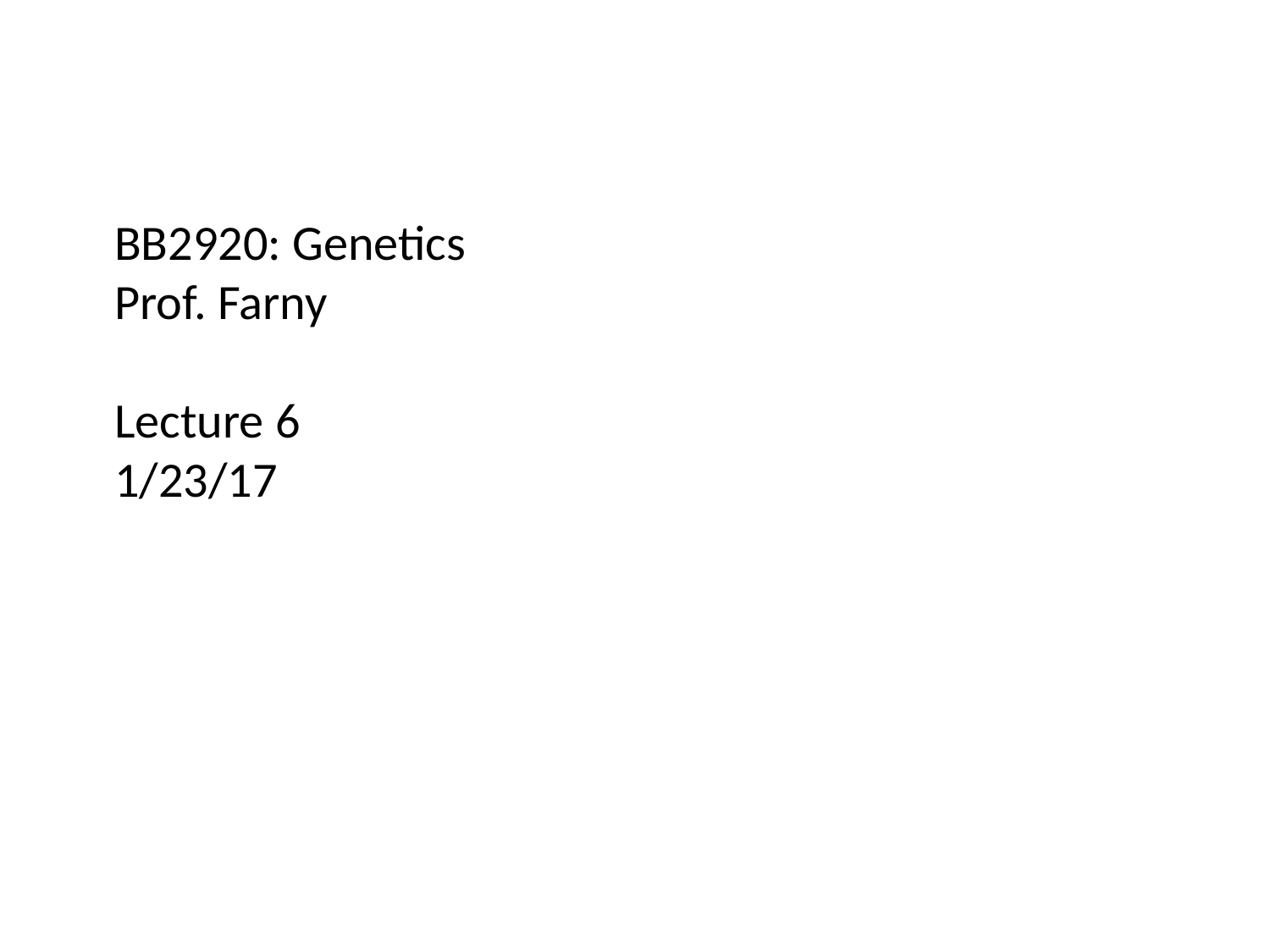

BB2920: Genetics
Prof. Farny

Lecture 6
1/23/17